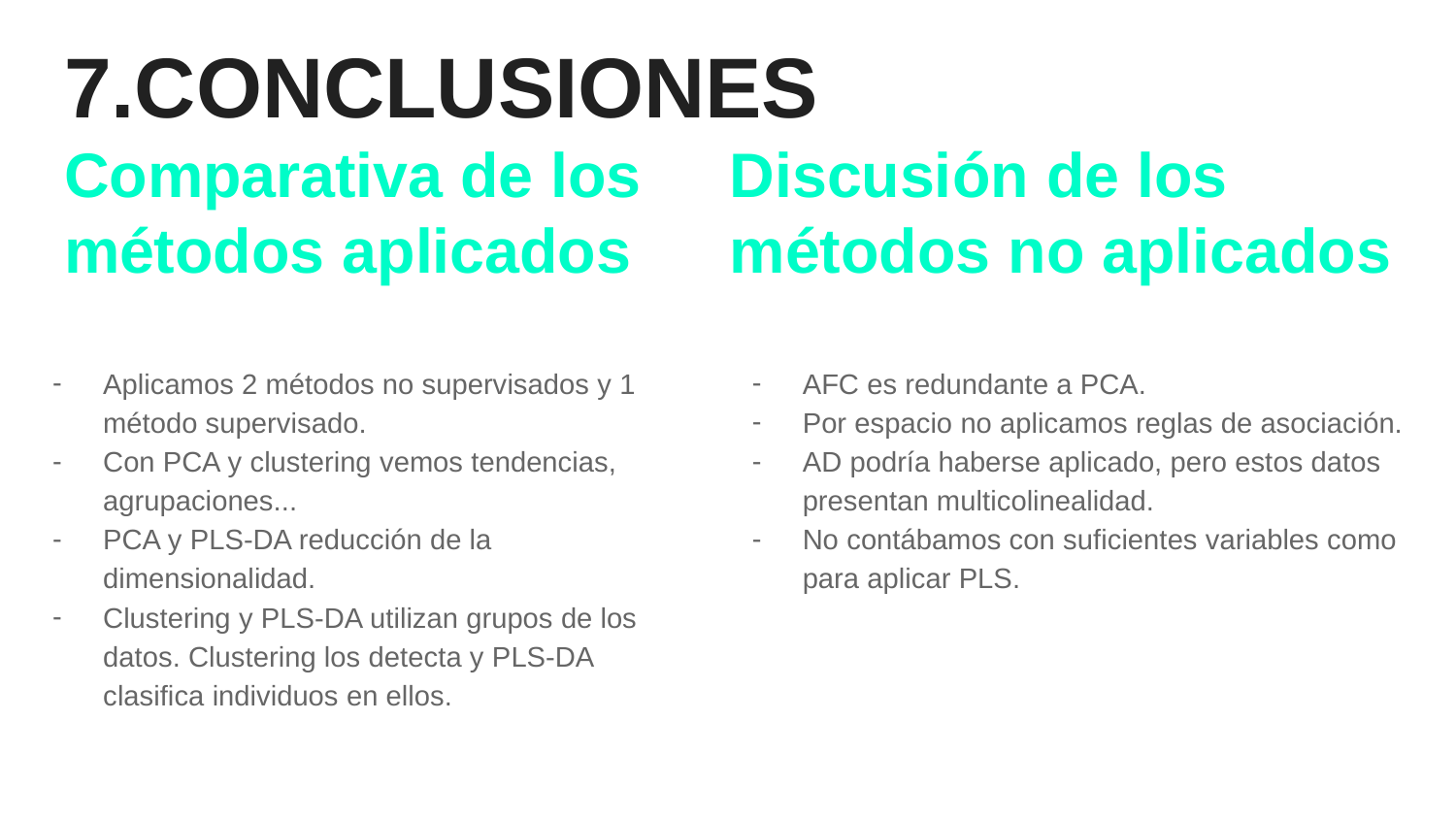

# 7.CONCLUSIONES
Comparativa de los métodos aplicados
Discusión de los métodos no aplicados
AFC es redundante a PCA.
Por espacio no aplicamos reglas de asociación.
AD podría haberse aplicado, pero estos datos presentan multicolinealidad.
No contábamos con suficientes variables como para aplicar PLS.
Aplicamos 2 métodos no supervisados y 1 método supervisado.
Con PCA y clustering vemos tendencias, agrupaciones...
PCA y PLS-DA reducción de la dimensionalidad.
Clustering y PLS-DA utilizan grupos de los datos. Clustering los detecta y PLS-DA clasifica individuos en ellos.